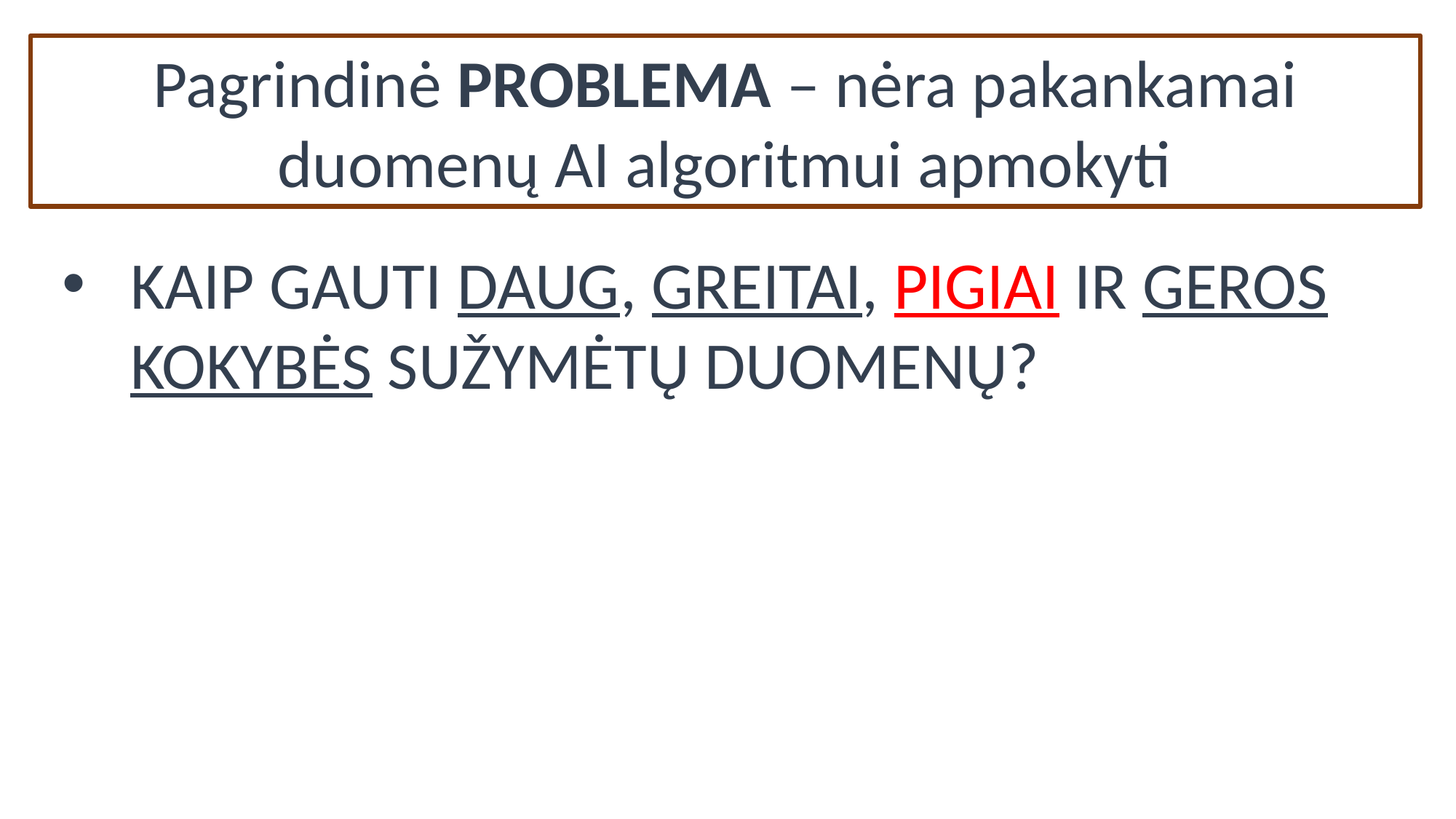

Pagrindinė PROBLEMA – nėra pakankamai duomenų AI algoritmui apmokyti
KAIP GAUTI DAUG, GREITAI, PIGIAI IR GEROS KOKYBĖS SUŽYMĖTŲ DUOMENŲ?